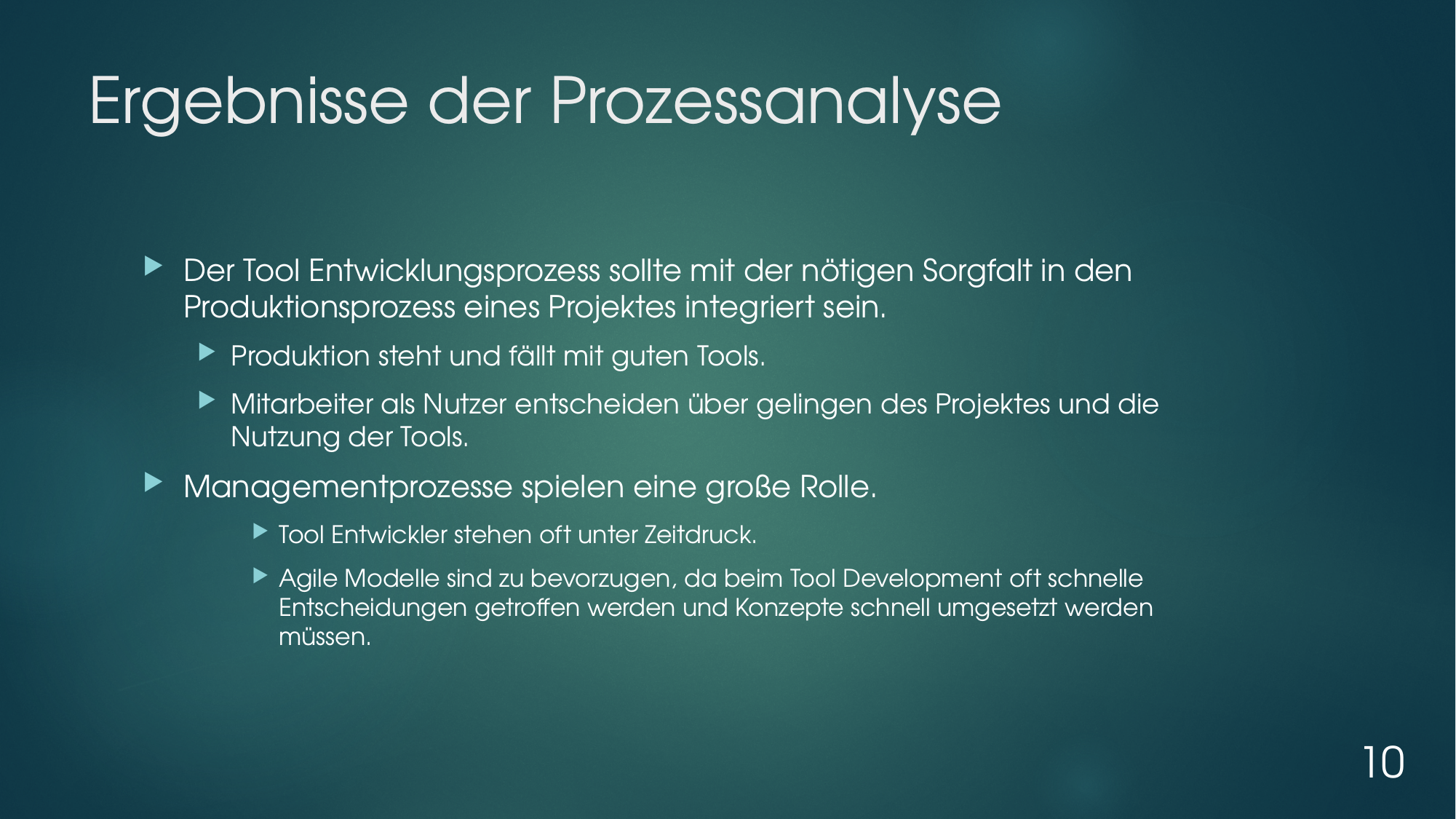

# Ergebnisse der Prozessanalyse
Der Tool Entwicklungsprozess sollte mit der nötigen Sorgfalt in den Produktionsprozess eines Projektes integriert sein.
Produktion steht und fällt mit guten Tools.
Mitarbeiter als Nutzer entscheiden über gelingen des Projektes und die Nutzung der Tools.
Managementprozesse spielen eine große Rolle.
Tool Entwickler stehen oft unter Zeitdruck.
Agile Modelle sind zu bevorzugen, da beim Tool Development oft schnelle Entscheidungen getroffen werden und Konzepte schnell umgesetzt werden müssen.
10